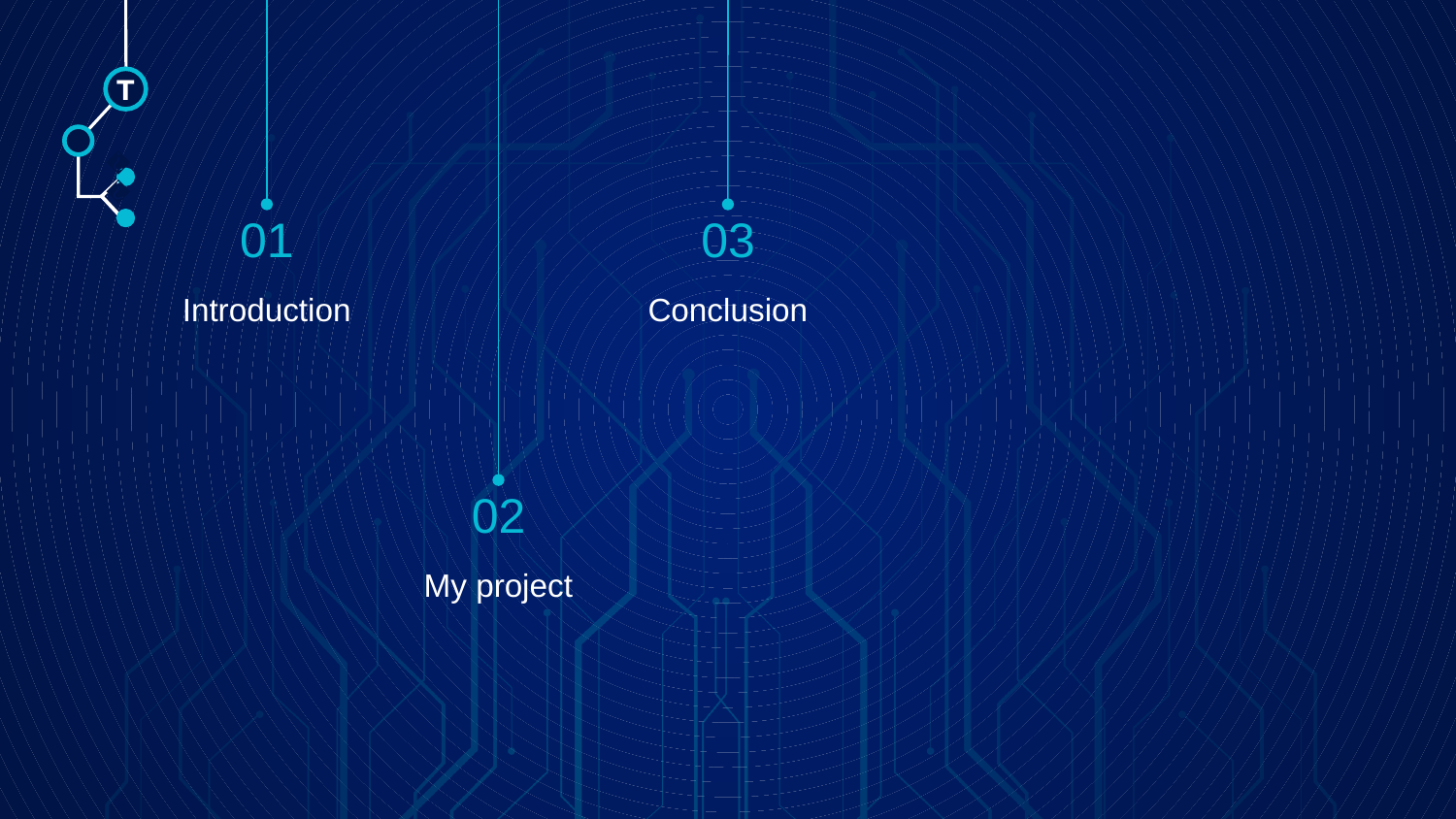

T

🠺

01
03

🠺
# Introduction
Conclusion

02
My project